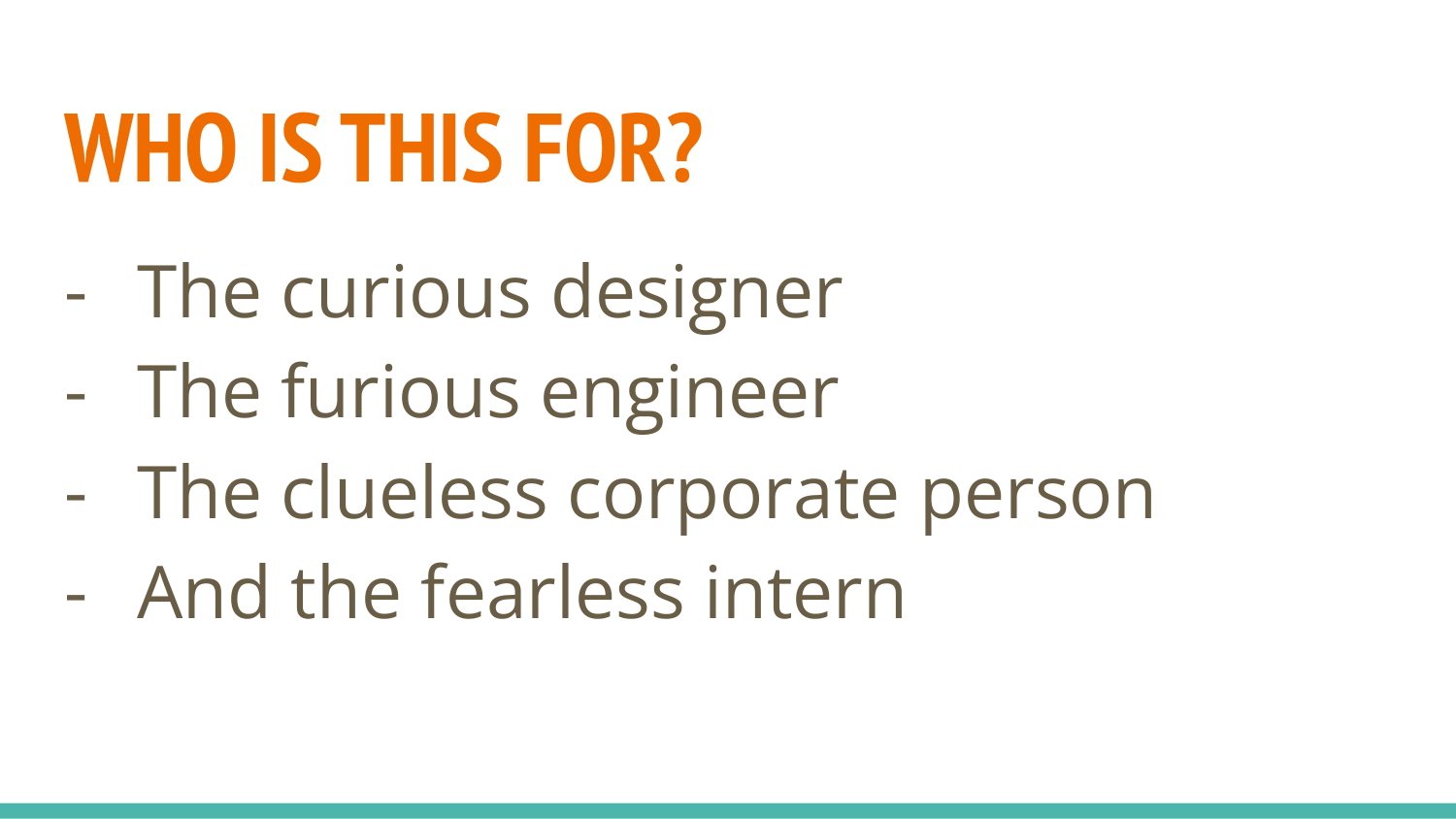

# WHO IS THIS FOR?
The curious designer
The furious engineer
The clueless corporate person
And the fearless intern